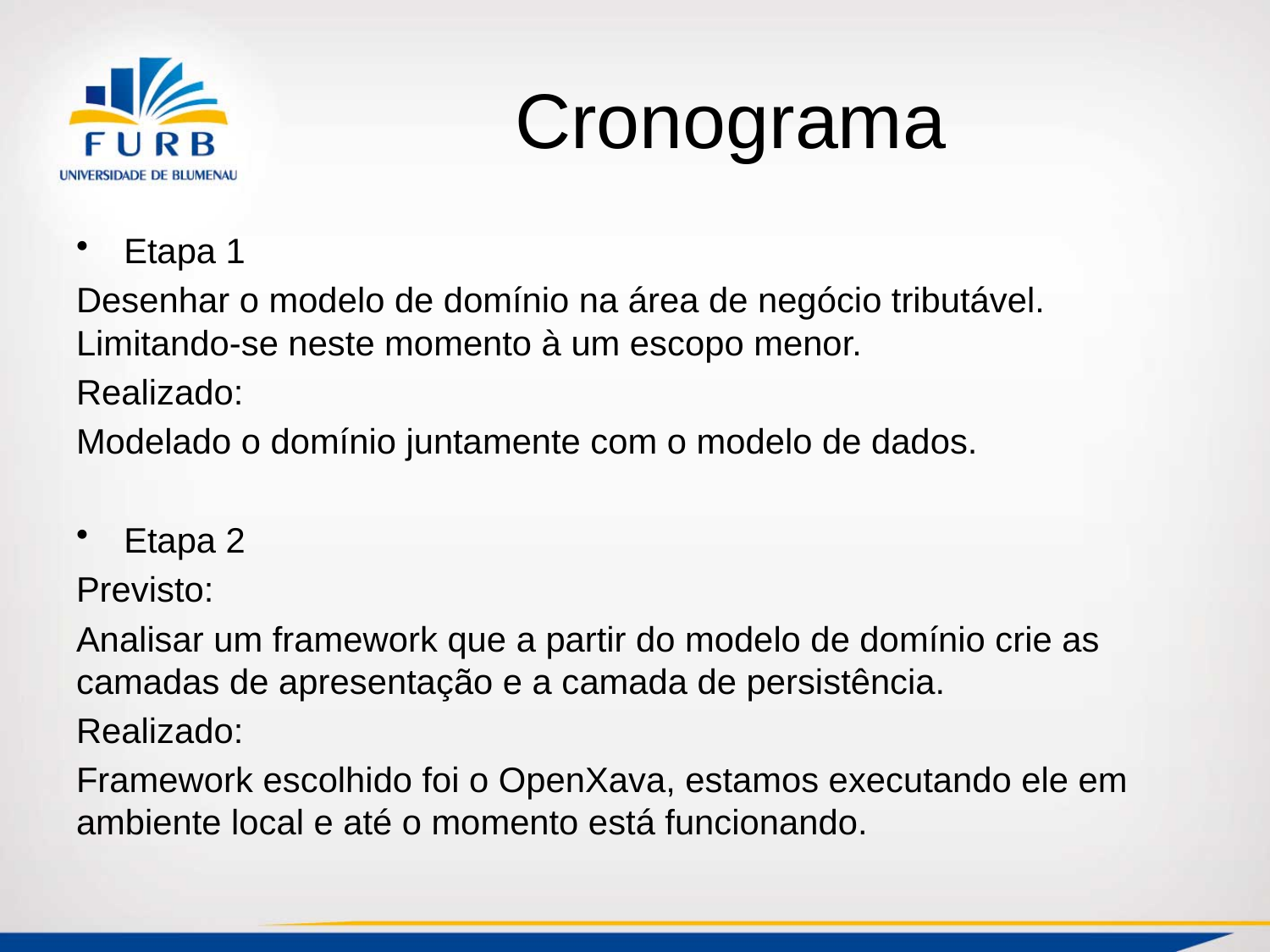

# Cronograma
Etapa 1
Desenhar o modelo de domínio na área de negócio tributável.
Limitando-se neste momento à um escopo menor.
Realizado:
Modelado o domínio juntamente com o modelo de dados.

Etapa 2
Previsto:
Analisar um framework que a partir do modelo de domínio crie as camadas de apresentação e a camada de persistência.
Realizado:
Framework escolhido foi o OpenXava, estamos executando ele em ambiente local e até o momento está funcionando.